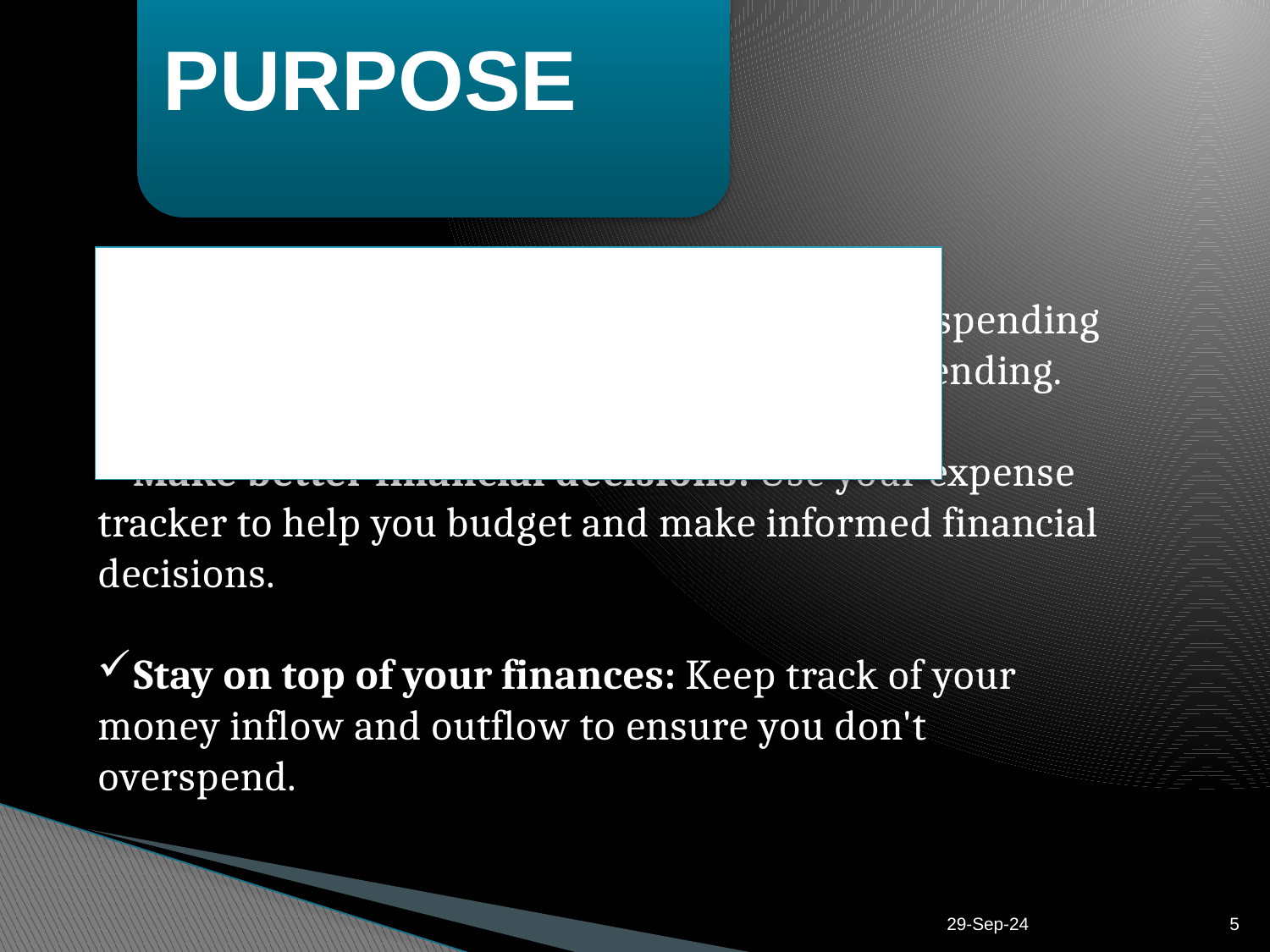

PURPOSE
Identify areas for cost savings: Track your spending to see where you can cut costs or avoid overspending.

Make better financial decisions: Use your expense tracker to help you budget and make informed financial decisions.

Stay on top of your finances: Keep track of your money inflow and outflow to ensure you don't overspend.

EXPENSE TRACKER
29-Sep-24
5